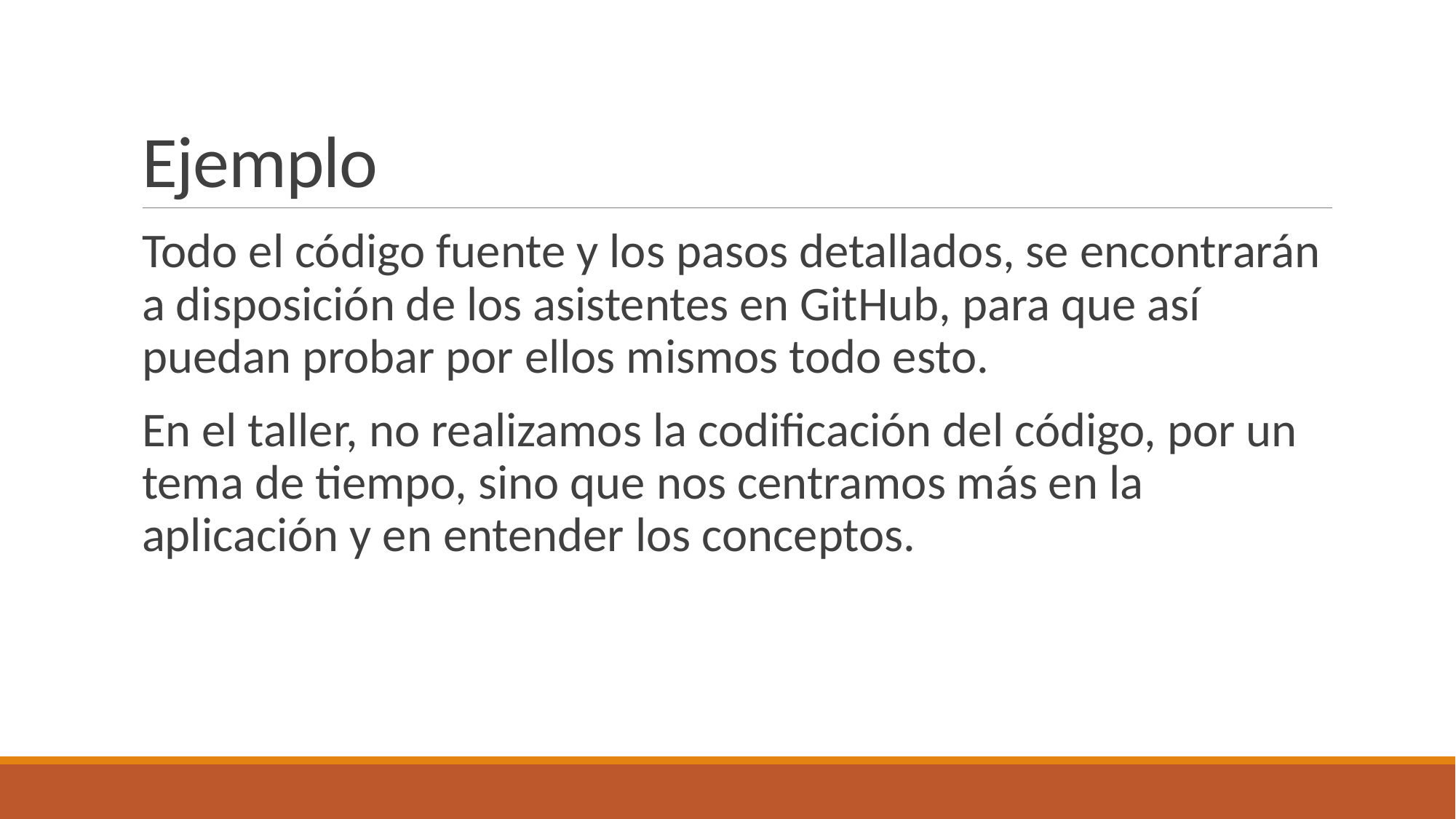

# Ejemplo
Todo el código fuente y los pasos detallados, se encontrarán a disposición de los asistentes en GitHub, para que así puedan probar por ellos mismos todo esto.
En el taller, no realizamos la codificación del código, por un tema de tiempo, sino que nos centramos más en la aplicación y en entender los conceptos.